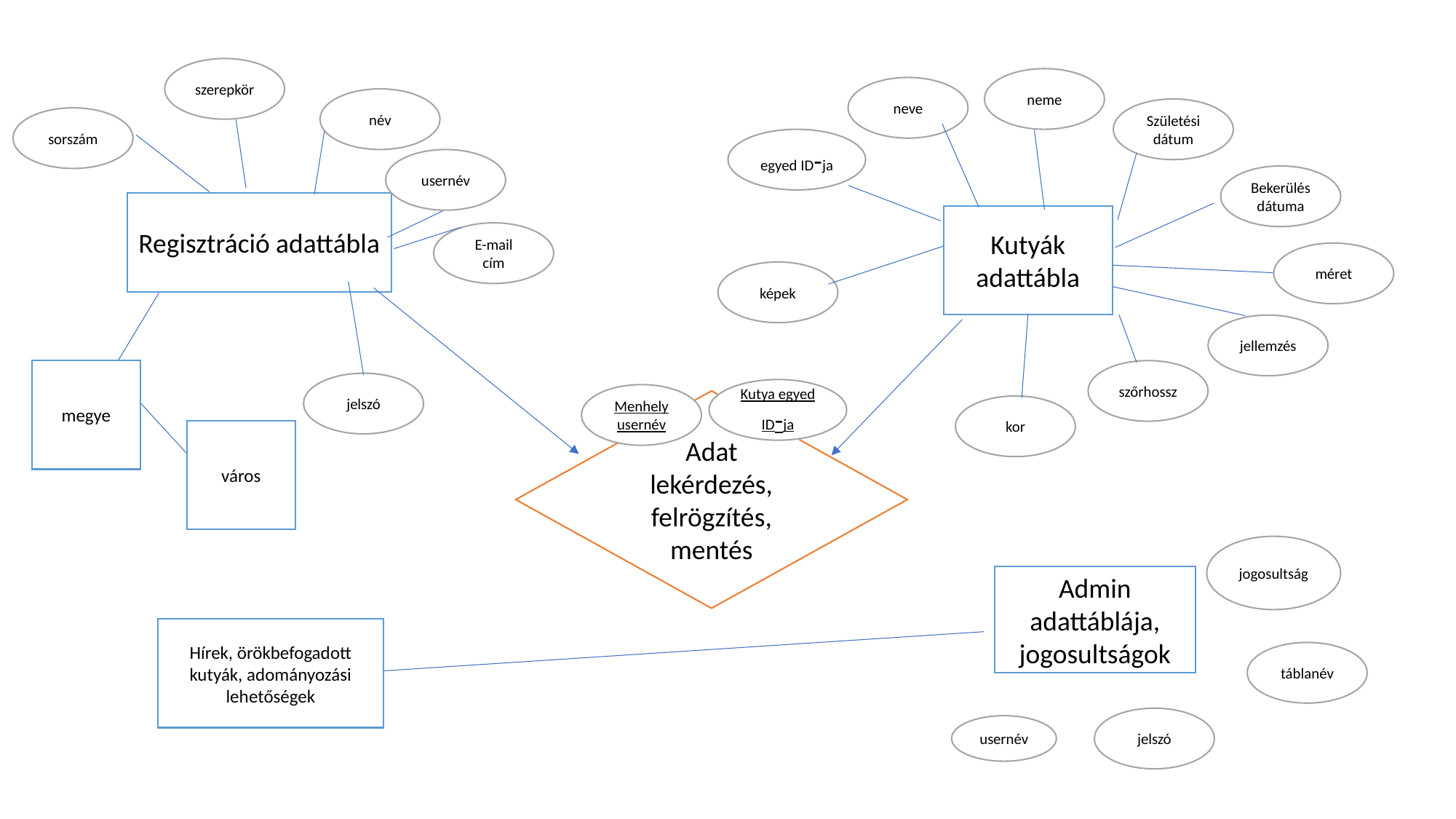

szerepkör
neme
neve
név
Születési dátum
sorszám
egyed ID-ja
usernév
Bekerülés dátuma
Regisztráció adattábla
Kutyák adattábla
E-mail cím
méret
képek

jellemzés
megye
szőrhossz
jelszó
Kutya egyed ID-ja
Menhely usernév
Adat lekérdezés, felrögzítés, mentés
kor

város
jogosultság
Admin adattáblája, jogosultságok
Hírek, örökbefogadott kutyák, adományozási lehetőségek
táblanév
jelszó
usernév